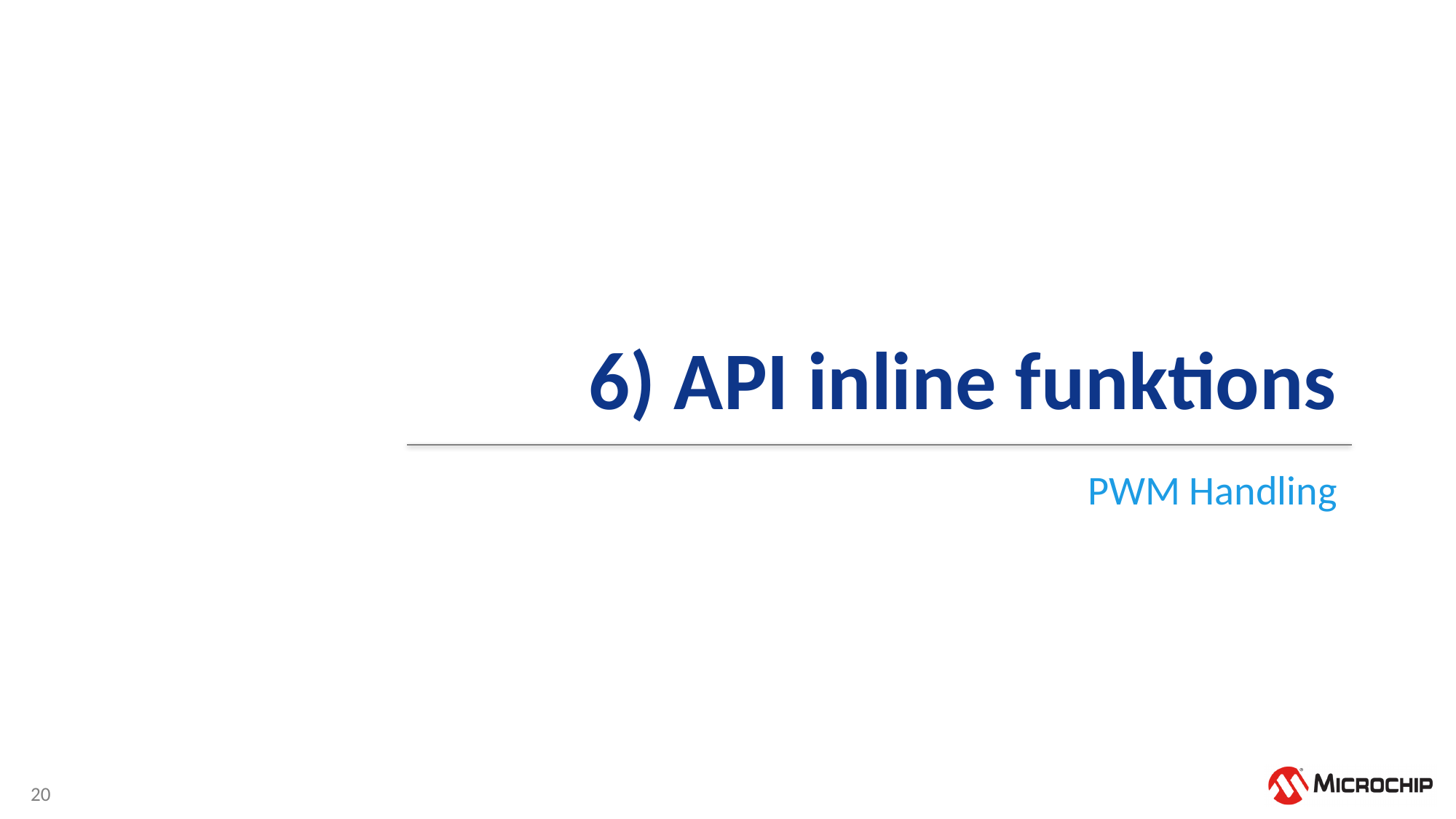

# 6) API inline funktions
PWM Handling